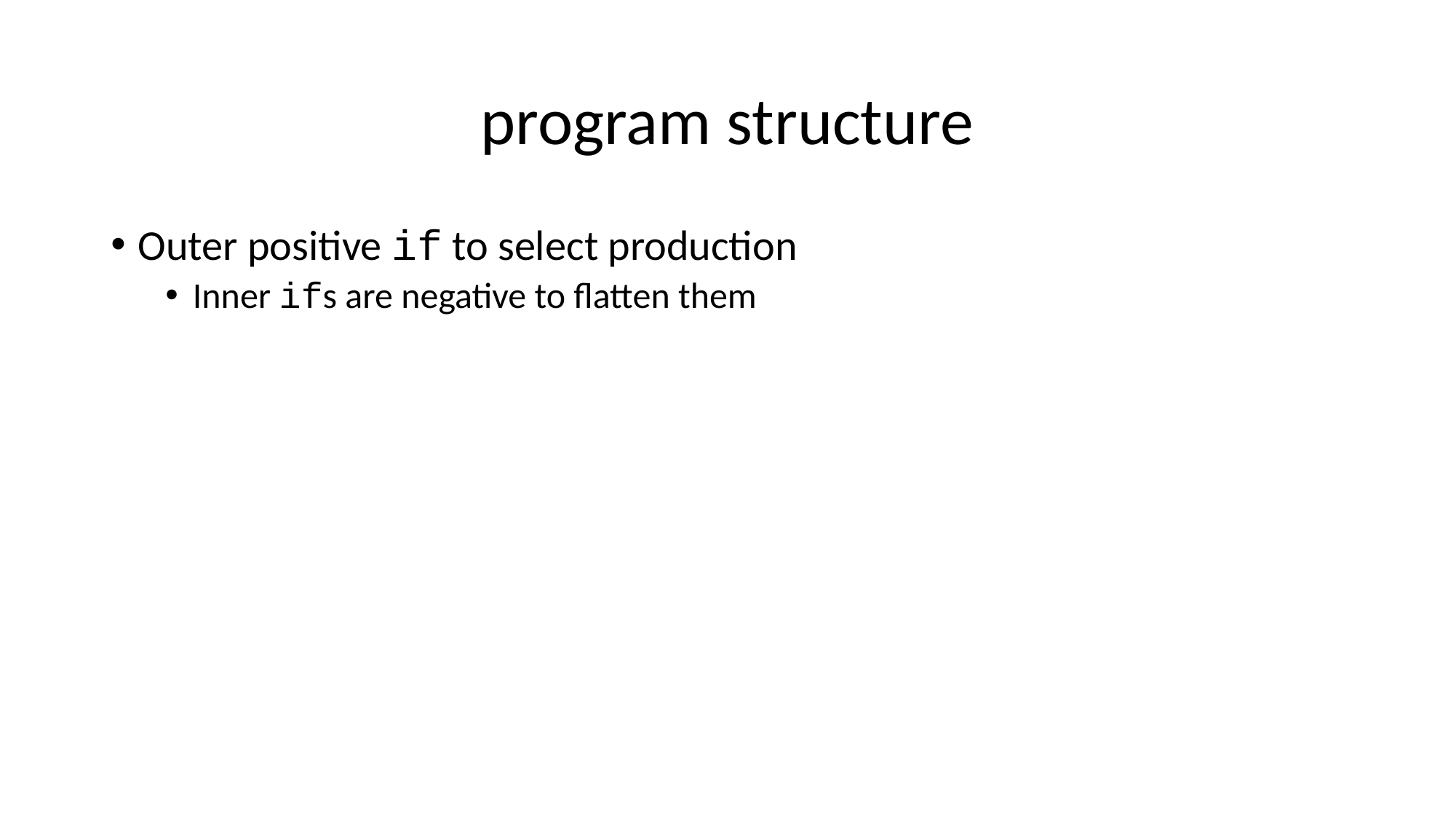

# program structure
Outer positive if to select production
Inner ifs are negative to flatten them